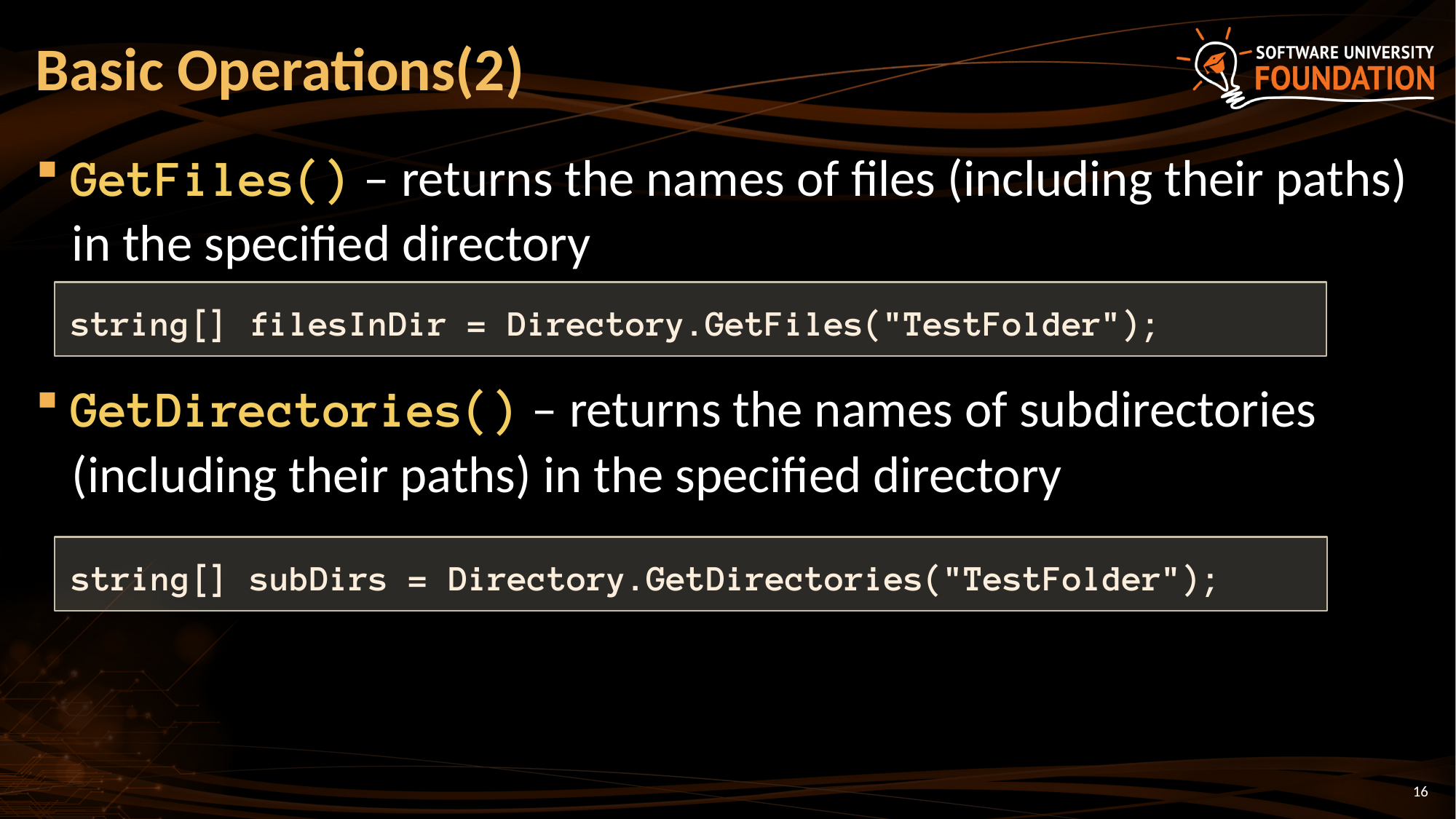

# Basic Operations(2)
GetFiles() – returns the names of files (including their paths) in the specified directory

GetDirectories() – returns the names of subdirectories (including their paths) in the specified directory

string[] filesInDir = Directory.GetFiles("TestFolder");
string[] subDirs = Directory.GetDirectories("TestFolder");
16